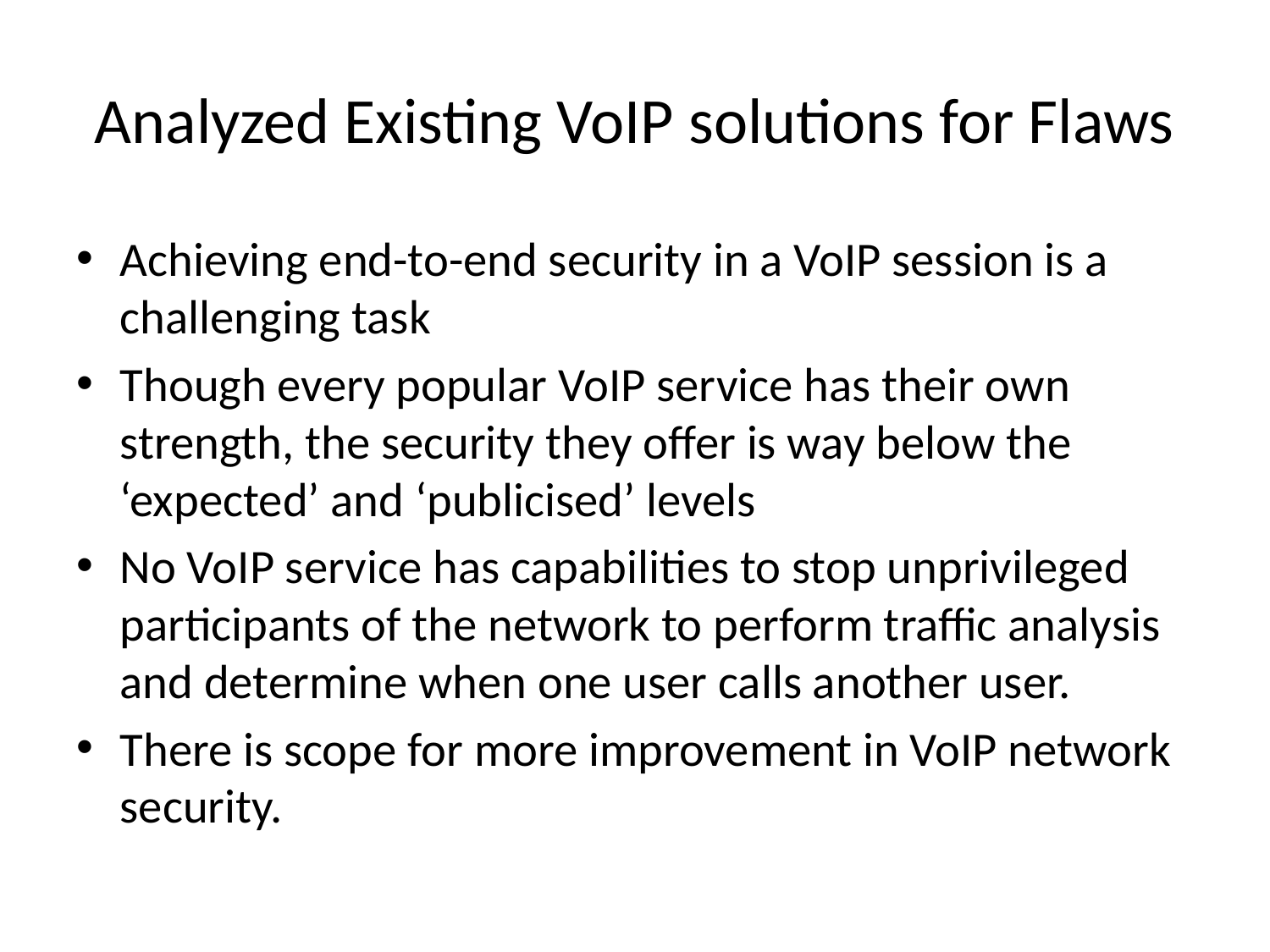

# Analyzed Existing VoIP solutions for Flaws
Achieving end-to-end security in a VoIP session is a challenging task
Though every popular VoIP service has their own strength, the security they offer is way below the ‘expected’ and ‘publicised’ levels
No VoIP service has capabilities to stop unprivileged participants of the network to perform traffic analysis and determine when one user calls another user.
There is scope for more improvement in VoIP network security.